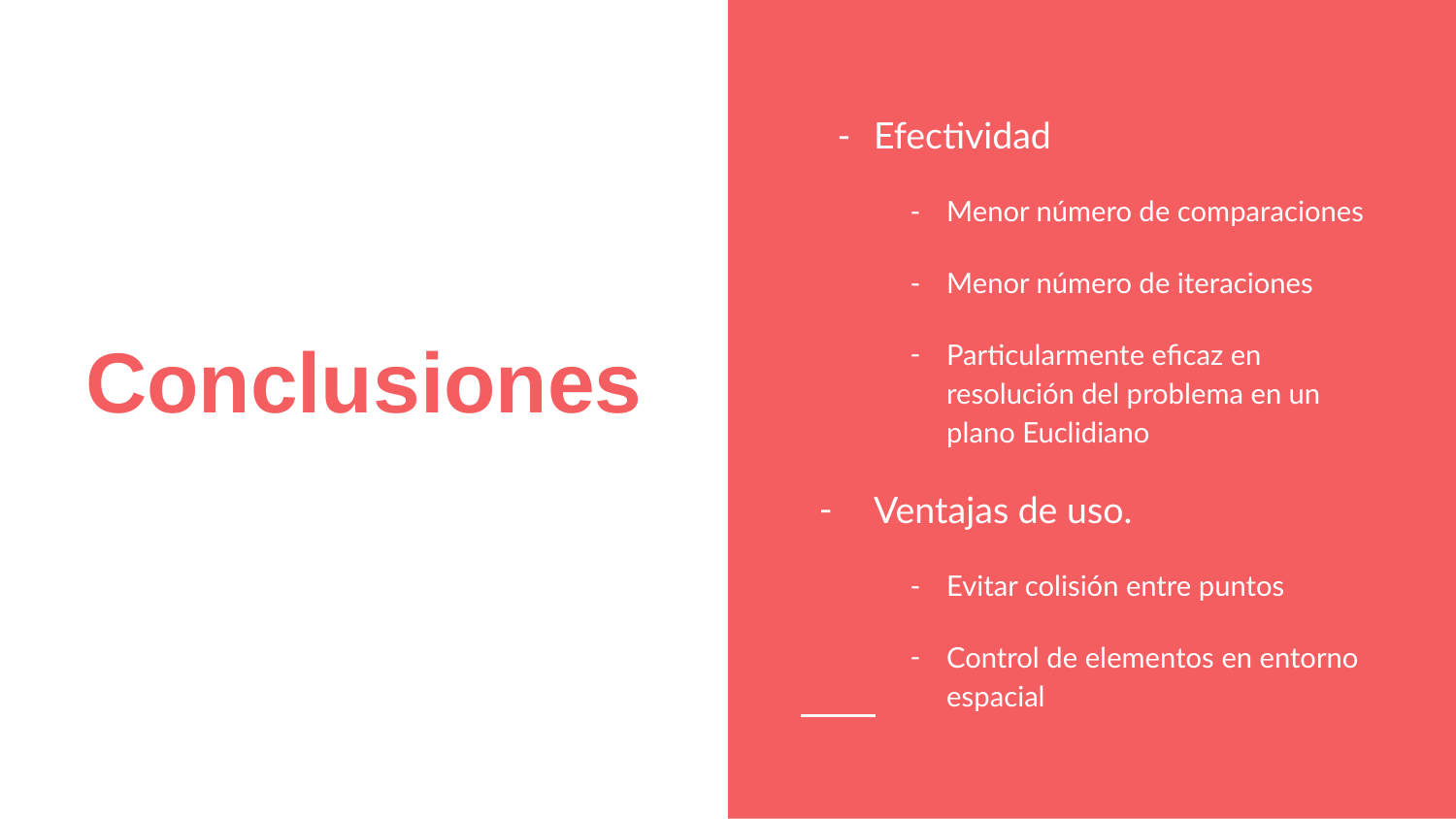

Efectividad
Menor número de comparaciones
Menor número de iteraciones
Particularmente eficaz en resolución del problema en un plano Euclidiano
Ventajas de uso.
Evitar colisión entre puntos
Control de elementos en entorno espacial
# Conclusiones